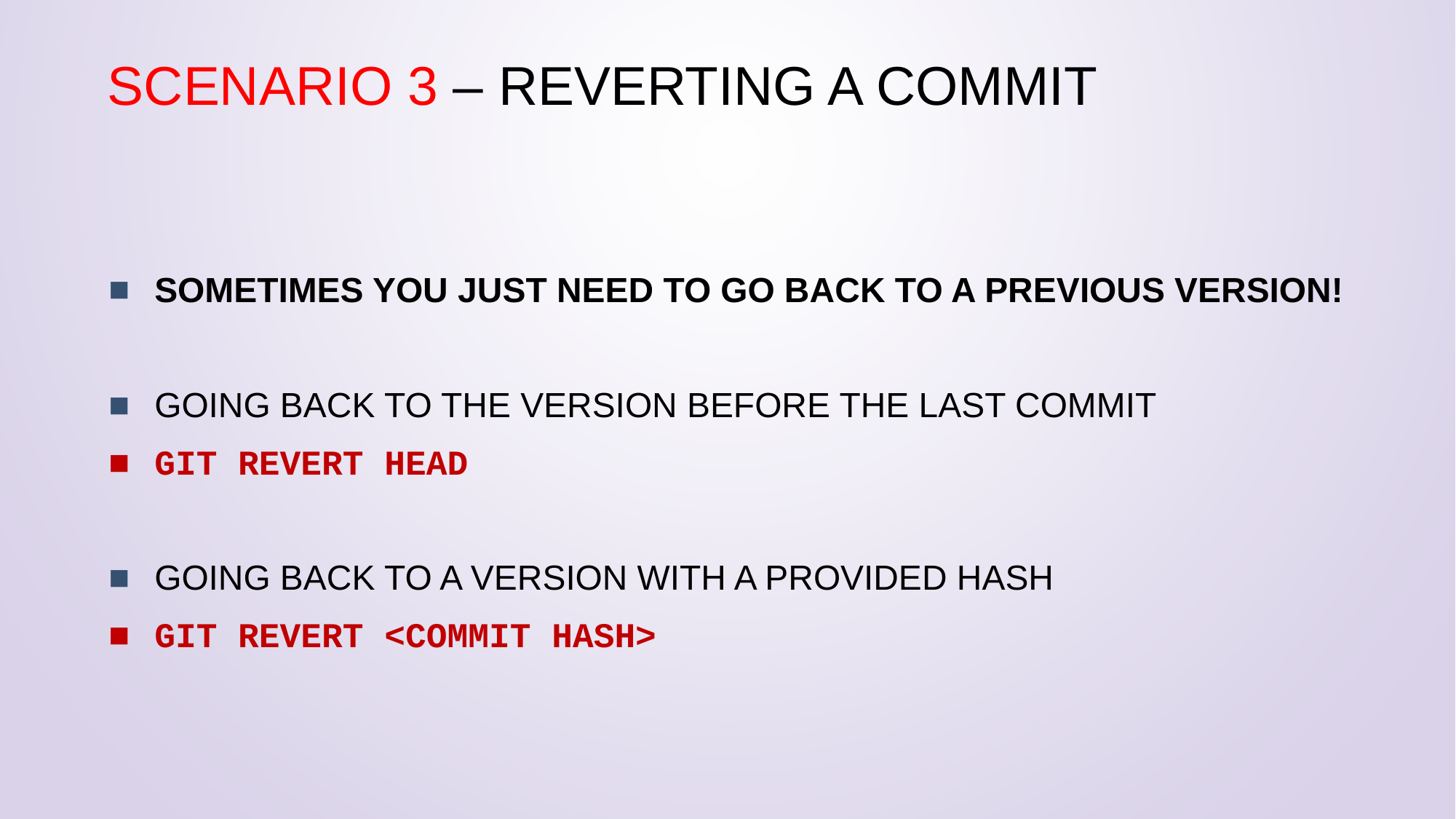

# Scenario 3 – Reverting a commit
Sometimes you just need to go back to a previous version!

Going back to the version before the last commit
git revert HEAD

Going back to a version with a provided hash
git revert <commit hash>